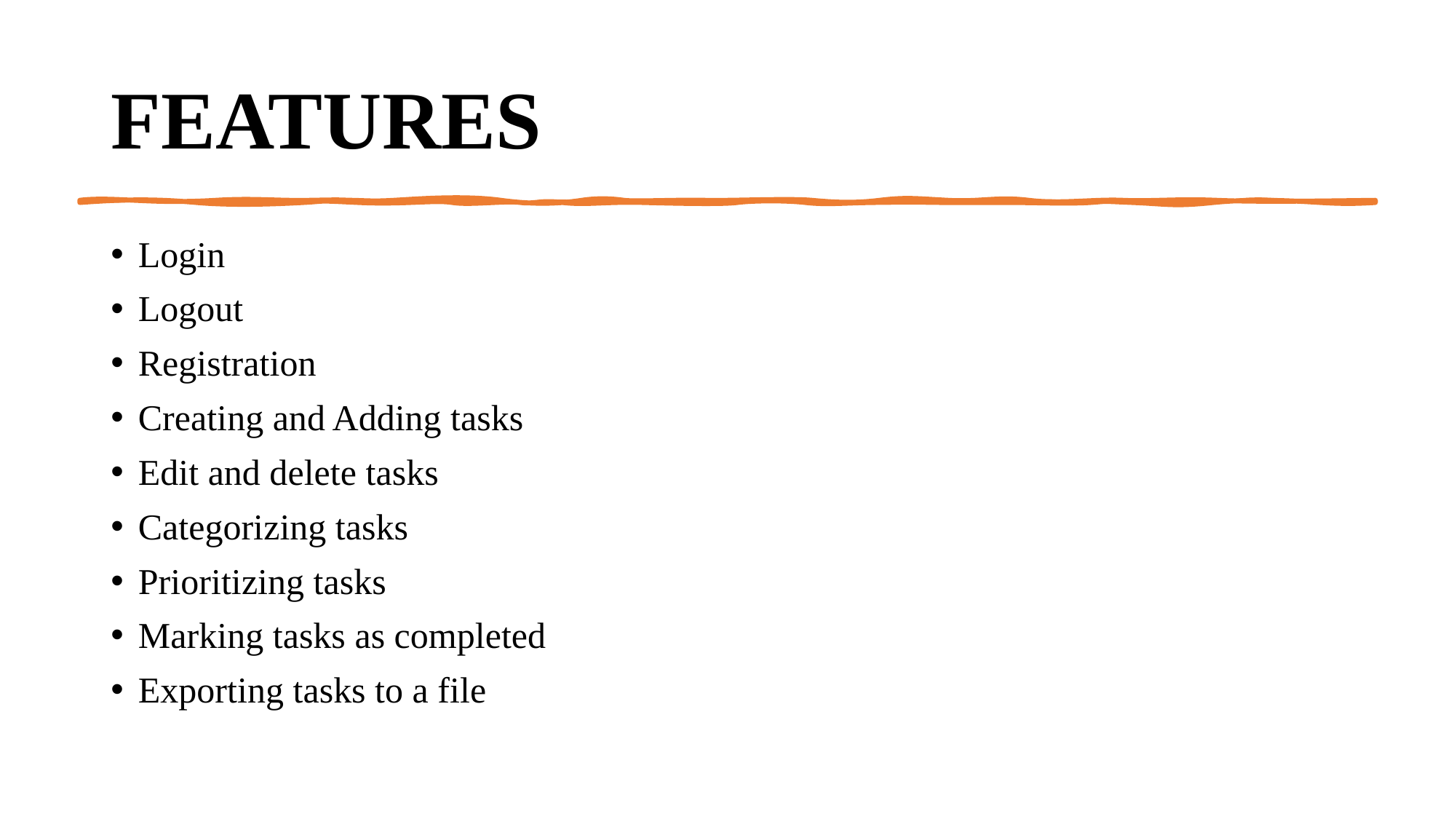

# FEATURES

Login
Logout
Registration
Creating and Adding tasks
Edit and delete tasks
Categorizing tasks
Prioritizing tasks
Marking tasks as completed
Exporting tasks to a file